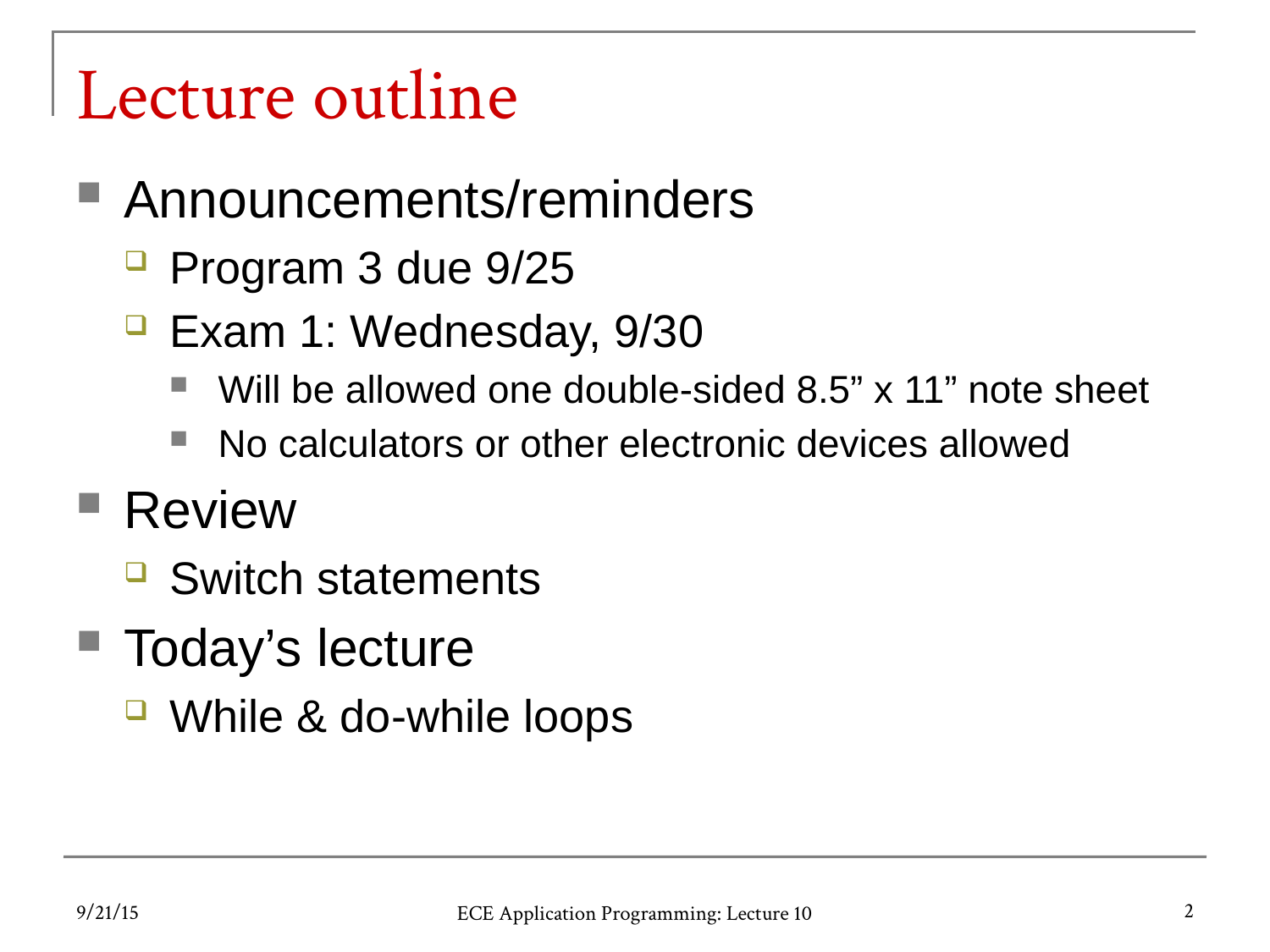

# Lecture outline
Announcements/reminders
Program 3 due 9/25
Exam 1: Wednesday, 9/30
Will be allowed one double-sided 8.5” x 11” note sheet
No calculators or other electronic devices allowed
Review
Switch statements
Today’s lecture
While & do-while loops
9/21/15
2
ECE Application Programming: Lecture 10